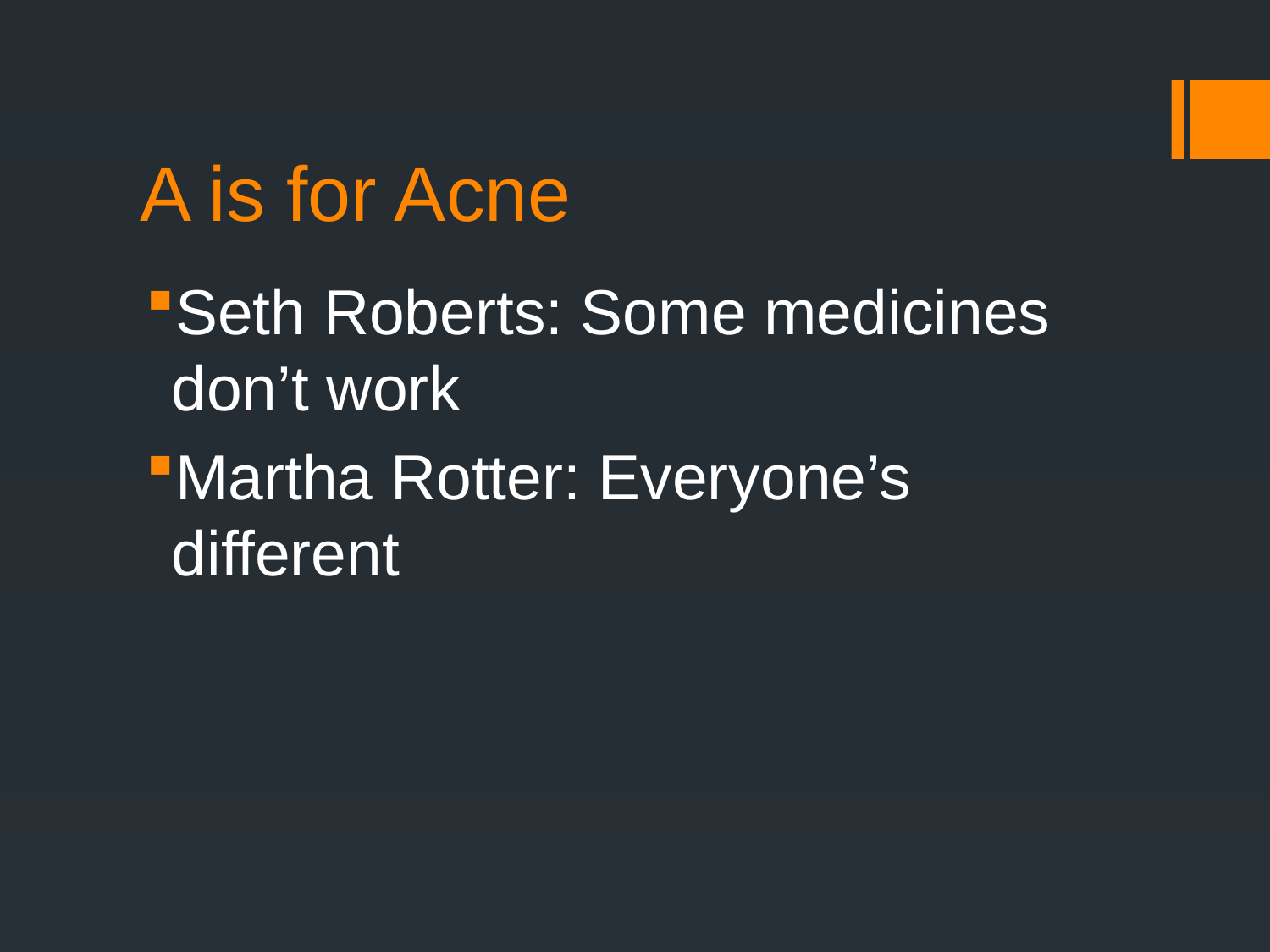

# A is for Acne
Seth Roberts: Some medicines don’t work
Martha Rotter: Everyone’s different